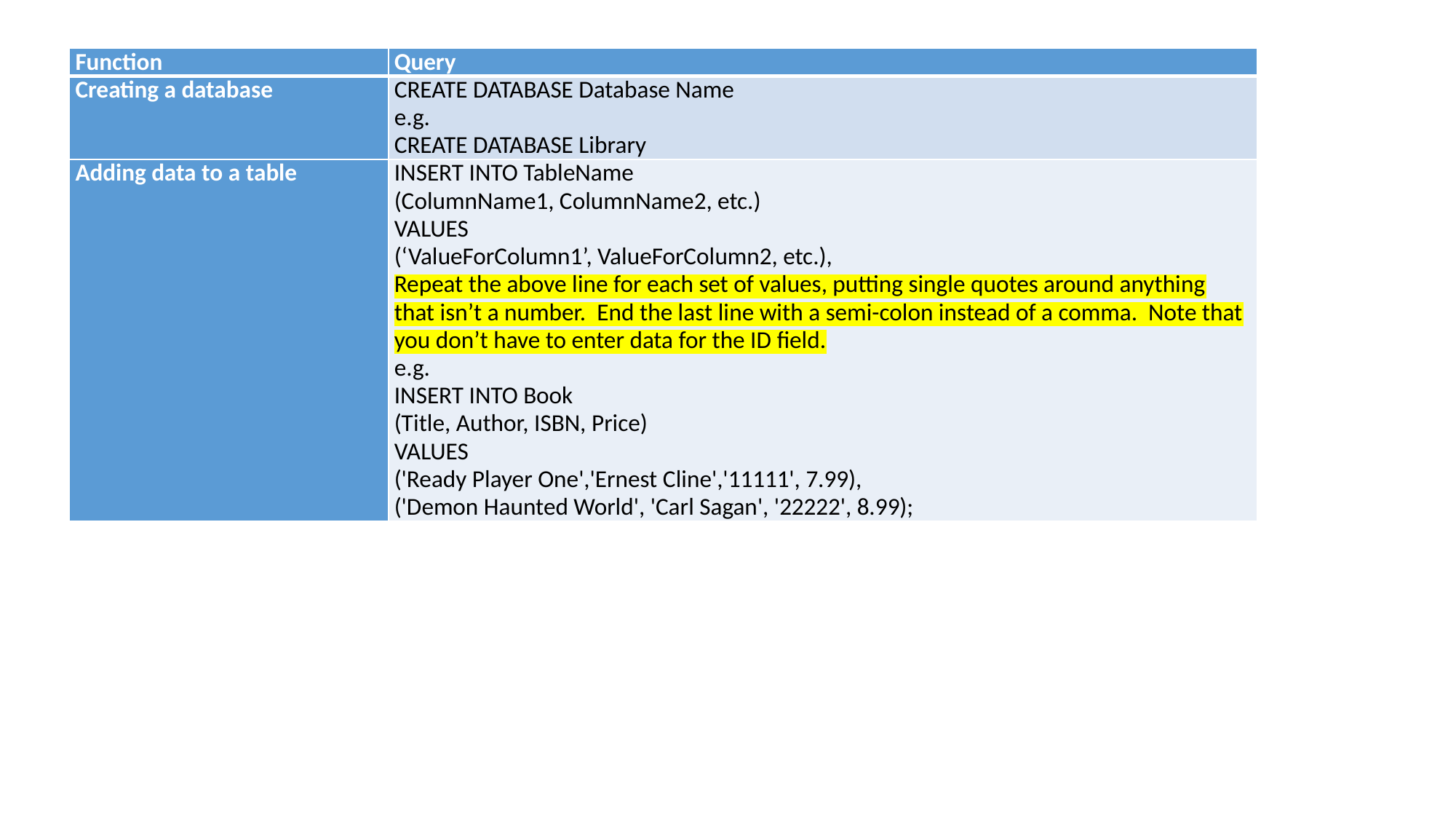

| Function | Query |
| --- | --- |
| Creating a database | CREATE DATABASE Database Name e.g. CREATE DATABASE Library |
| Adding data to a table | INSERT INTO TableName (ColumnName1, ColumnName2, etc.) VALUES (‘ValueForColumn1’, ValueForColumn2, etc.), Repeat the above line for each set of values, putting single quotes around anything that isn’t a number. End the last line with a semi-colon instead of a comma. Note that you don’t have to enter data for the ID field. e.g. INSERT INTO Book (Title, Author, ISBN, Price) VALUES ('Ready Player One','Ernest Cline','11111', 7.99), ('Demon Haunted World', 'Carl Sagan', '22222', 8.99); |